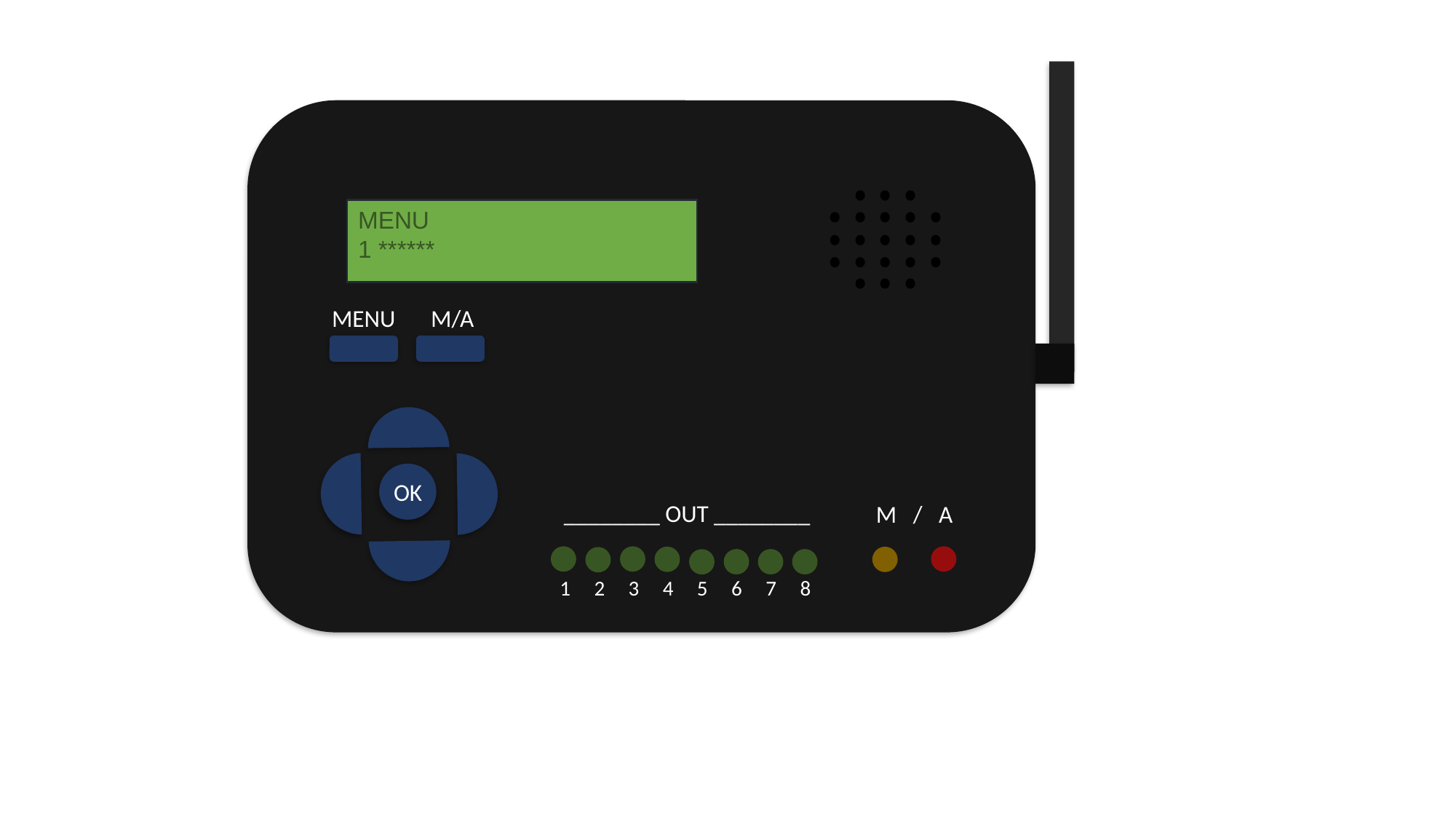

MENU
1 ******

MENU
M/A

OK
________ OUT ________
M   /   A

1     2     3     4     5     6     7     8